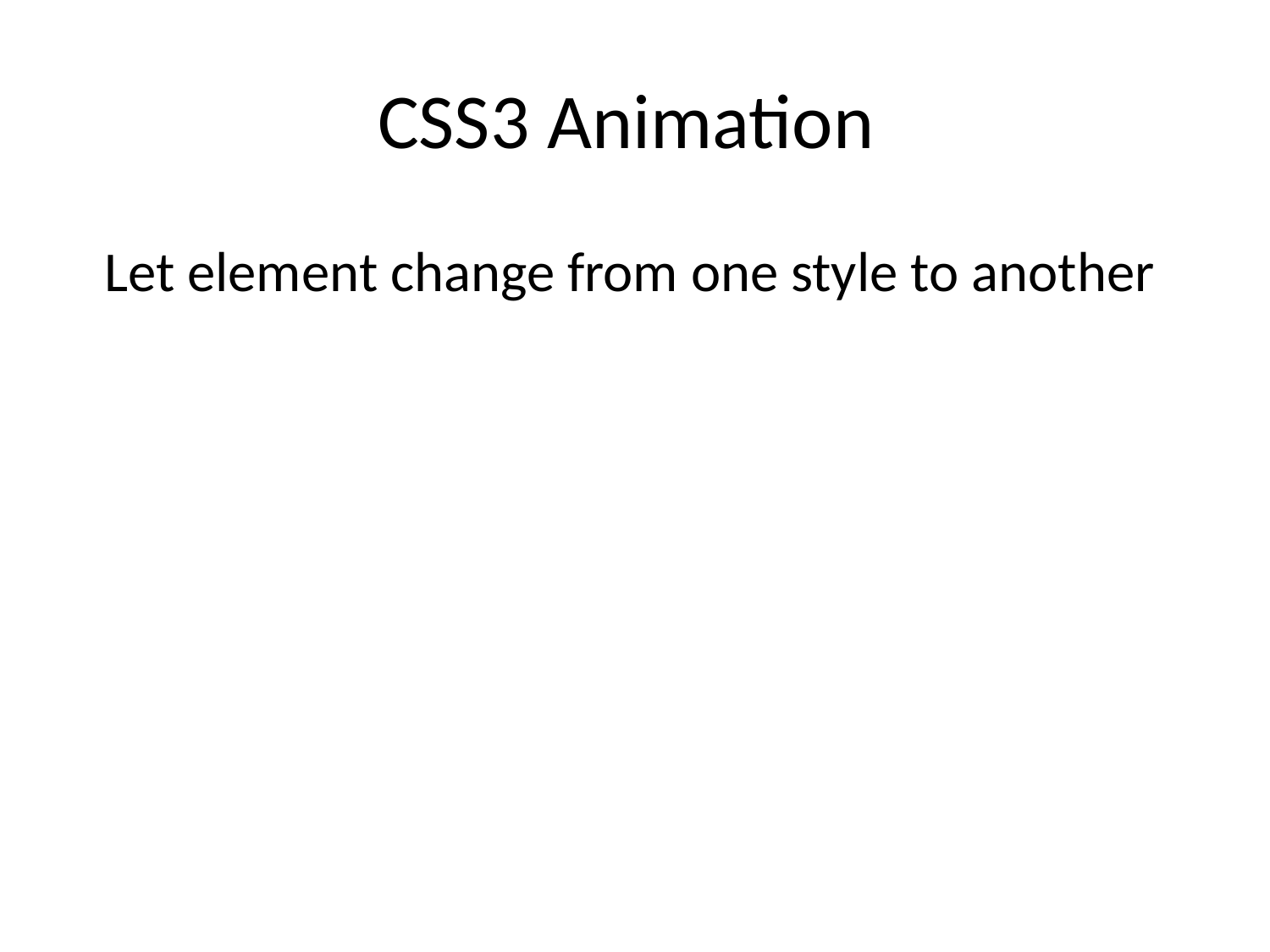

# CSS3 Animation
Let element change from one style to another